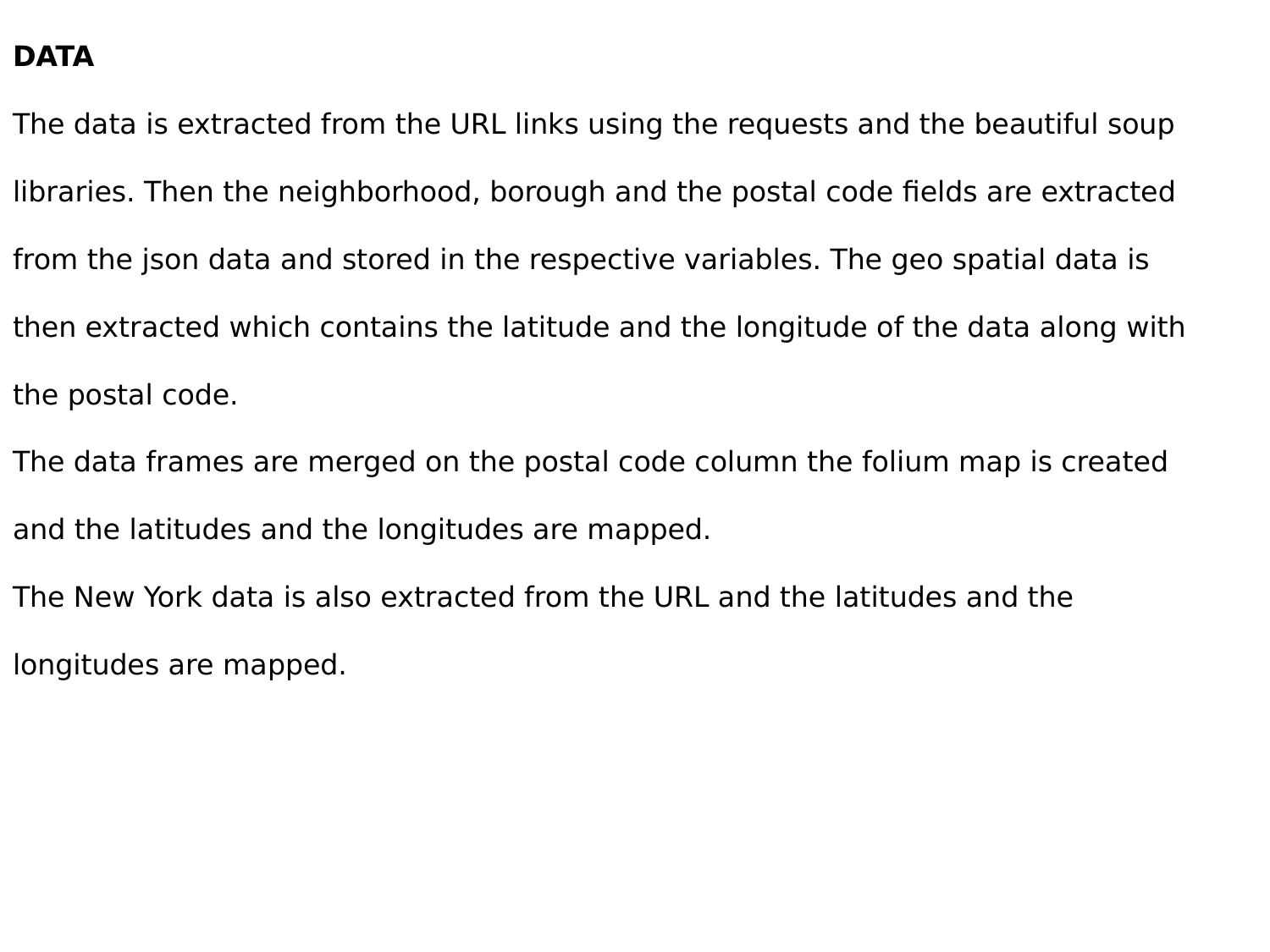

DATA
The data is extracted from the URL links using the requests and the beautiful soup libraries. Then the neighborhood, borough and the postal code fields are extracted from the json data and stored in the respective variables. The geo spatial data is then extracted which contains the latitude and the longitude of the data along with the postal code.
The data frames are merged on the postal code column the folium map is created and the latitudes and the longitudes are mapped.
The New York data is also extracted from the URL and the latitudes and the longitudes are mapped.